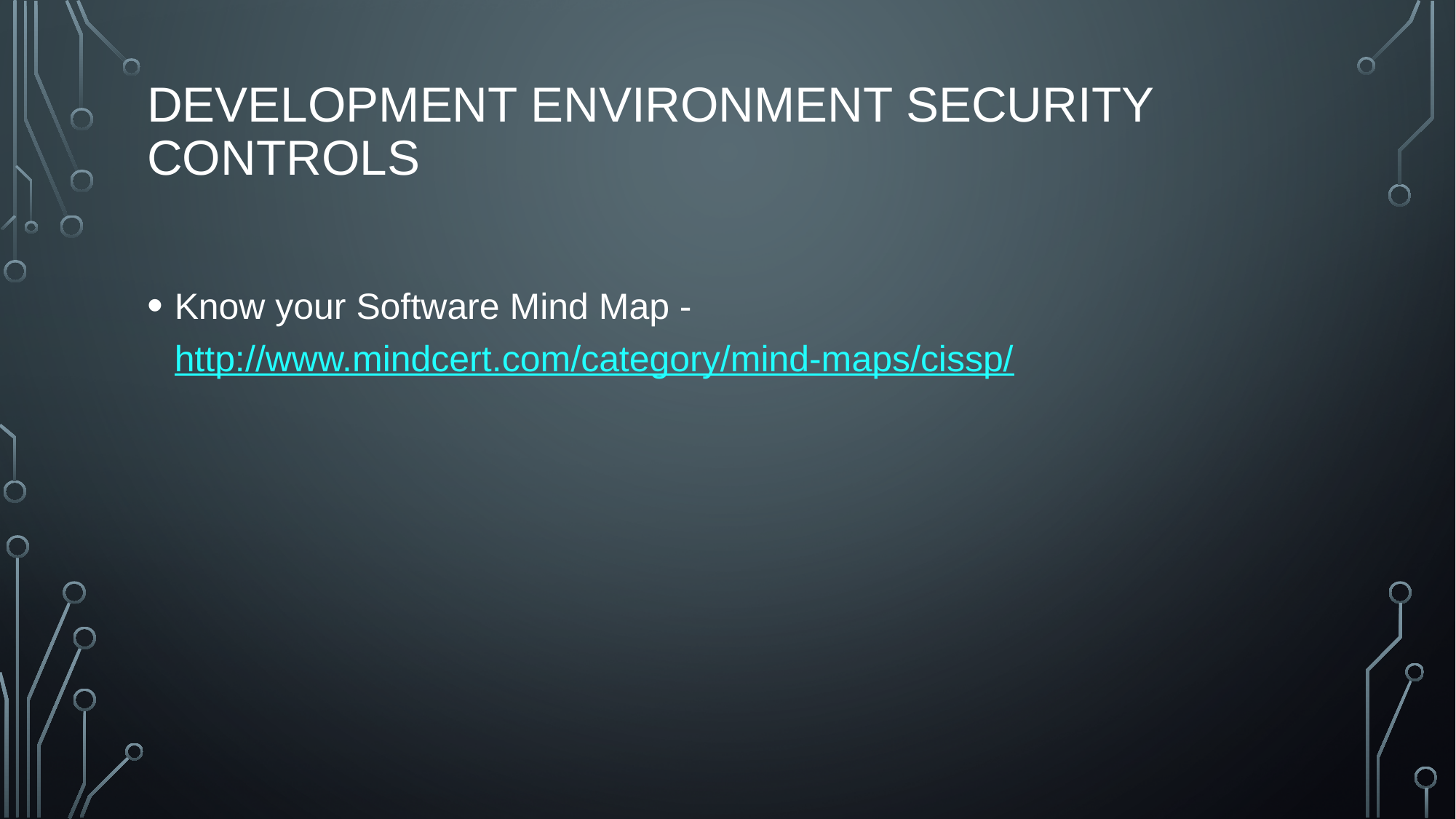

# Development environment security controls
Know your Software Mind Map - http://www.mindcert.com/category/mind-maps/cissp/